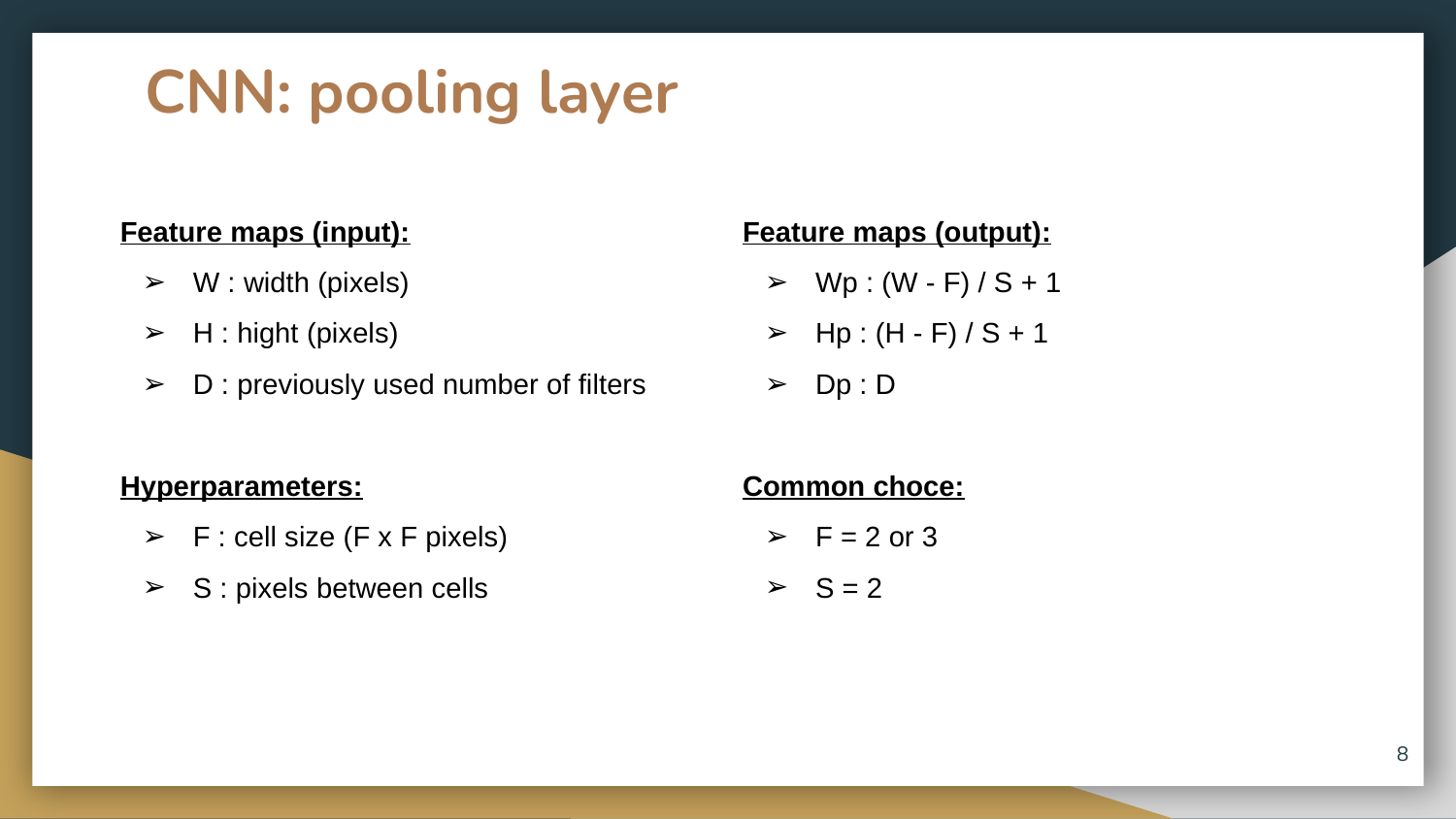

# CNN: pooling layer
Feature maps (input):
W : width (pixels)
H : hight (pixels)
D : previously used number of filters

Hyperparameters:
F : cell size (F x F pixels)
S : pixels between cells
Feature maps (output):
Wp : (W - F) / S + 1
Hp : (H - F) / S + 1
Dp : D

Common choce:
F = 2 or 3
S = 2
8